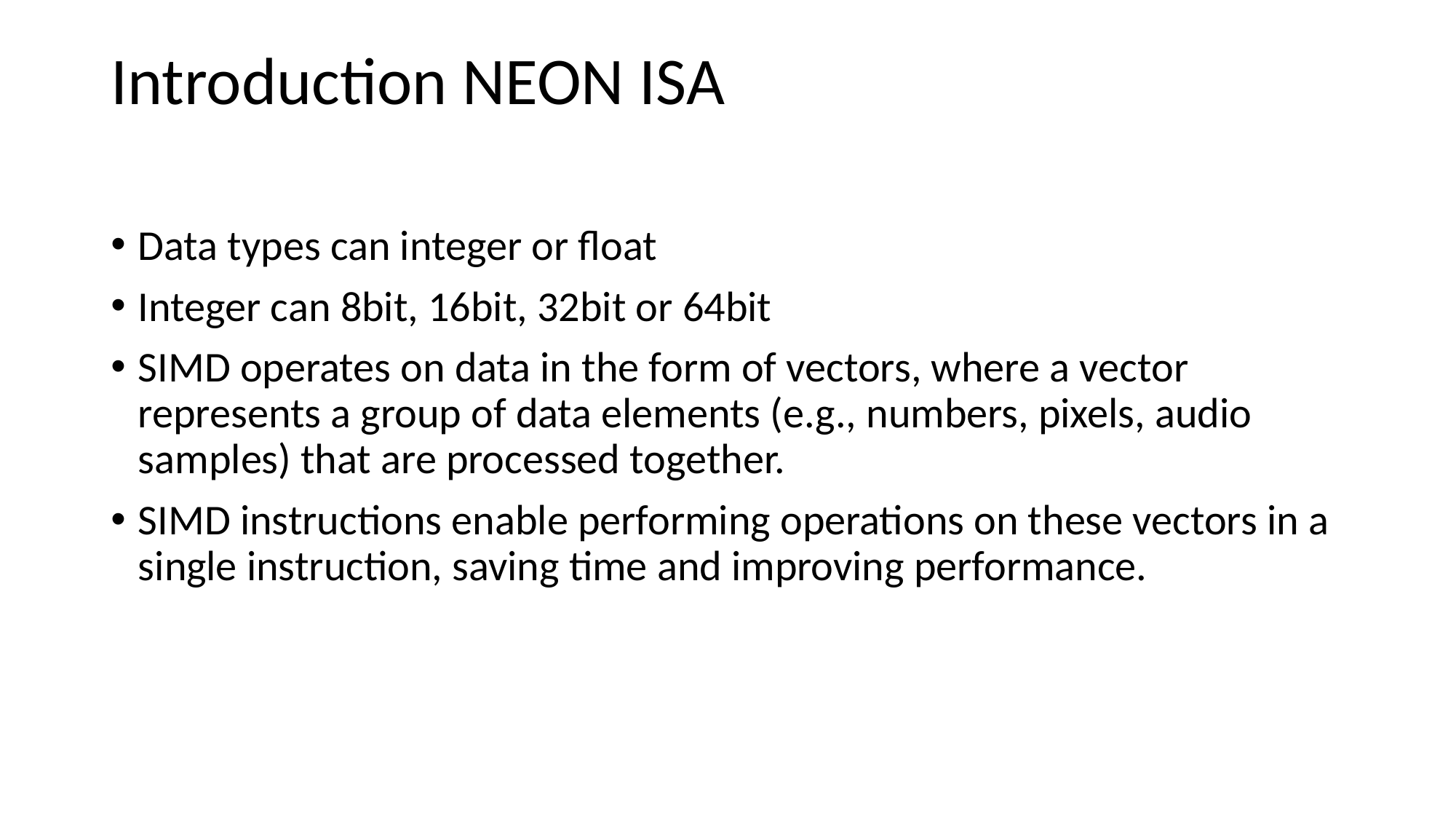

# Introduction NEON ISA
Data types can integer or float
Integer can 8bit, 16bit, 32bit or 64bit
SIMD operates on data in the form of vectors, where a vector represents a group of data elements (e.g., numbers, pixels, audio samples) that are processed together.
SIMD instructions enable performing operations on these vectors in a single instruction, saving time and improving performance.